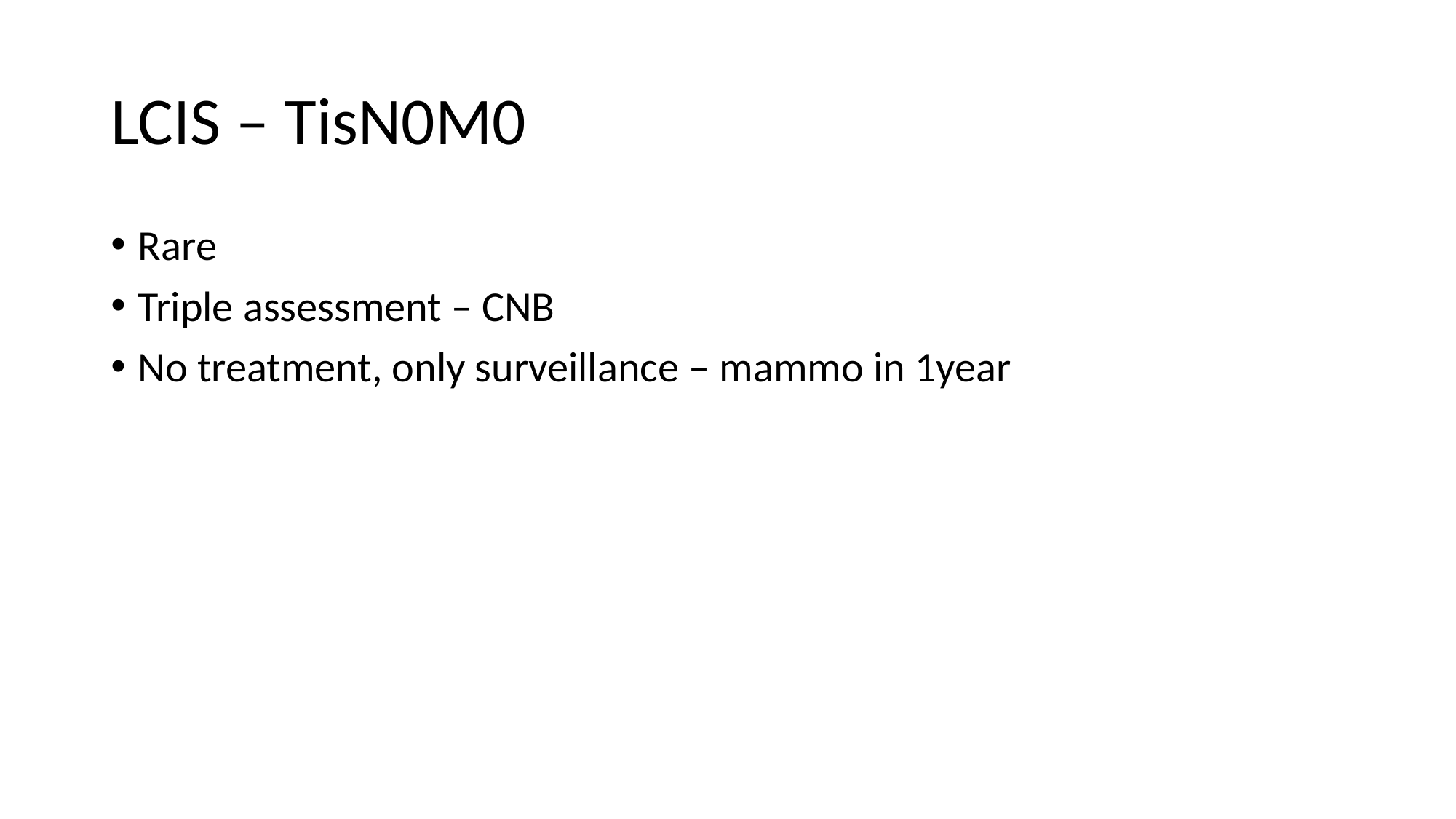

# LCIS – TisN0M0
Rare
Triple assessment – CNB
No treatment, only surveillance – mammo in 1year